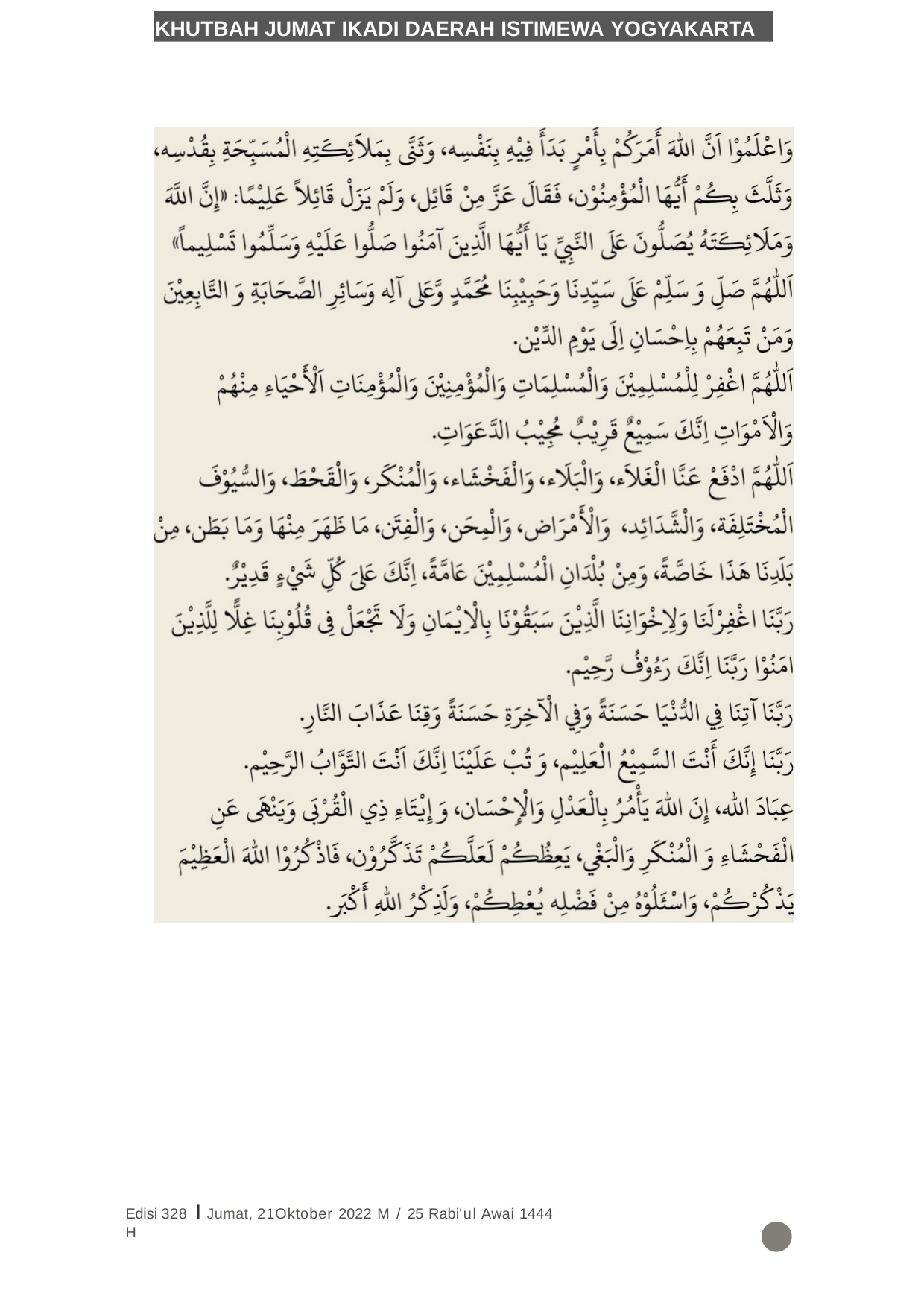

KHUTBAH JUMAT IKADI DAERAH ISTIMEWA YOGYAKARTA

•
Edisi 328  I Jumat, 21Oktober 2022 M / 25 Rabi'ul Awai 1444 H